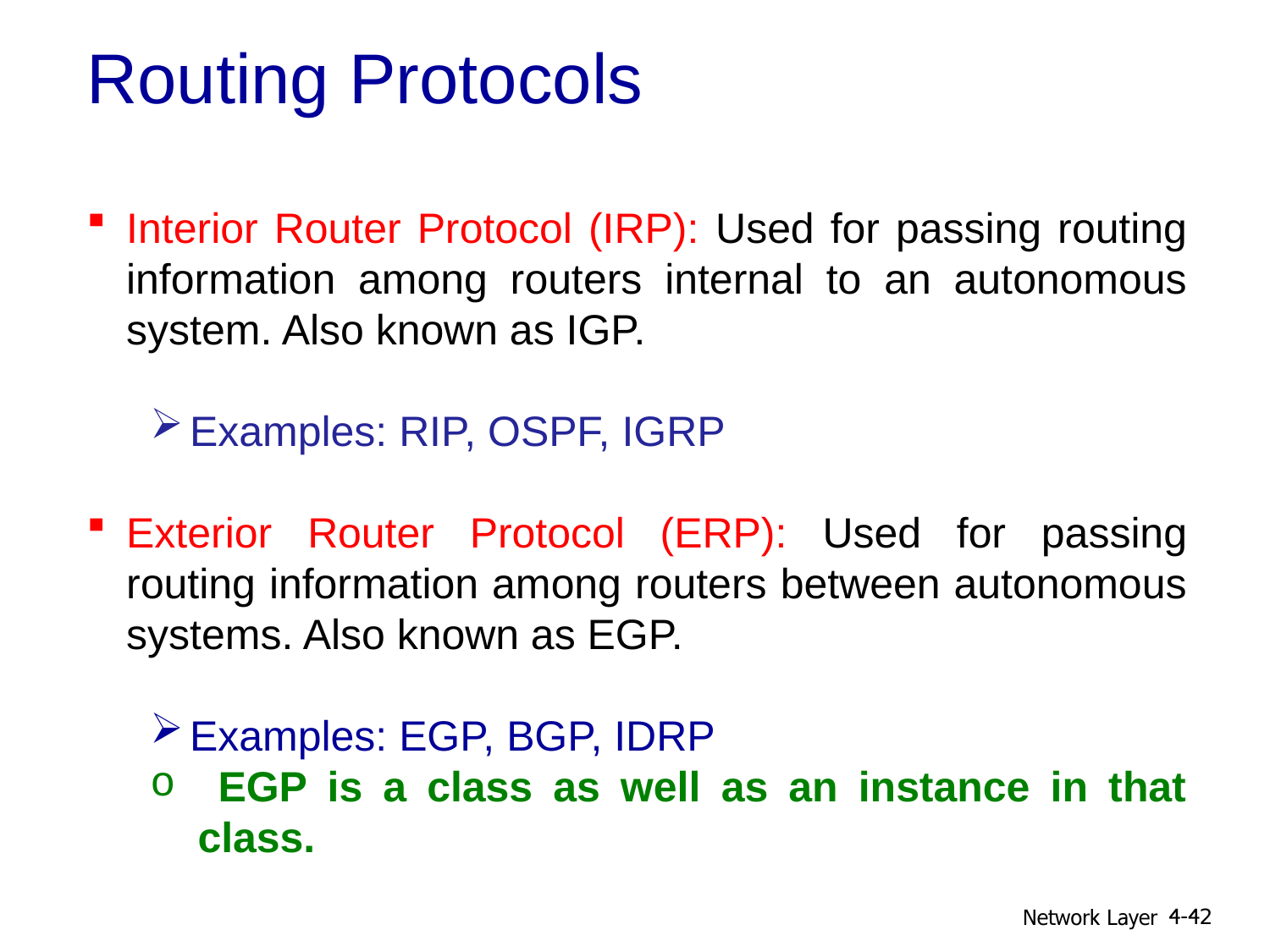

# Routing Protocols

Interior Router Protocol (IRP): Used for passing routing information among routers internal to an autonomous system. Also known as IGP.

Examples: RIP, OSPF, IGRP

Exterior Router Protocol (ERP): Used for passing routing information among routers between autonomous systems. Also known as EGP.

Examples: EGP, BGP, IDRP
 EGP is a class as well as an instance in that class.
4-42
Network Layer